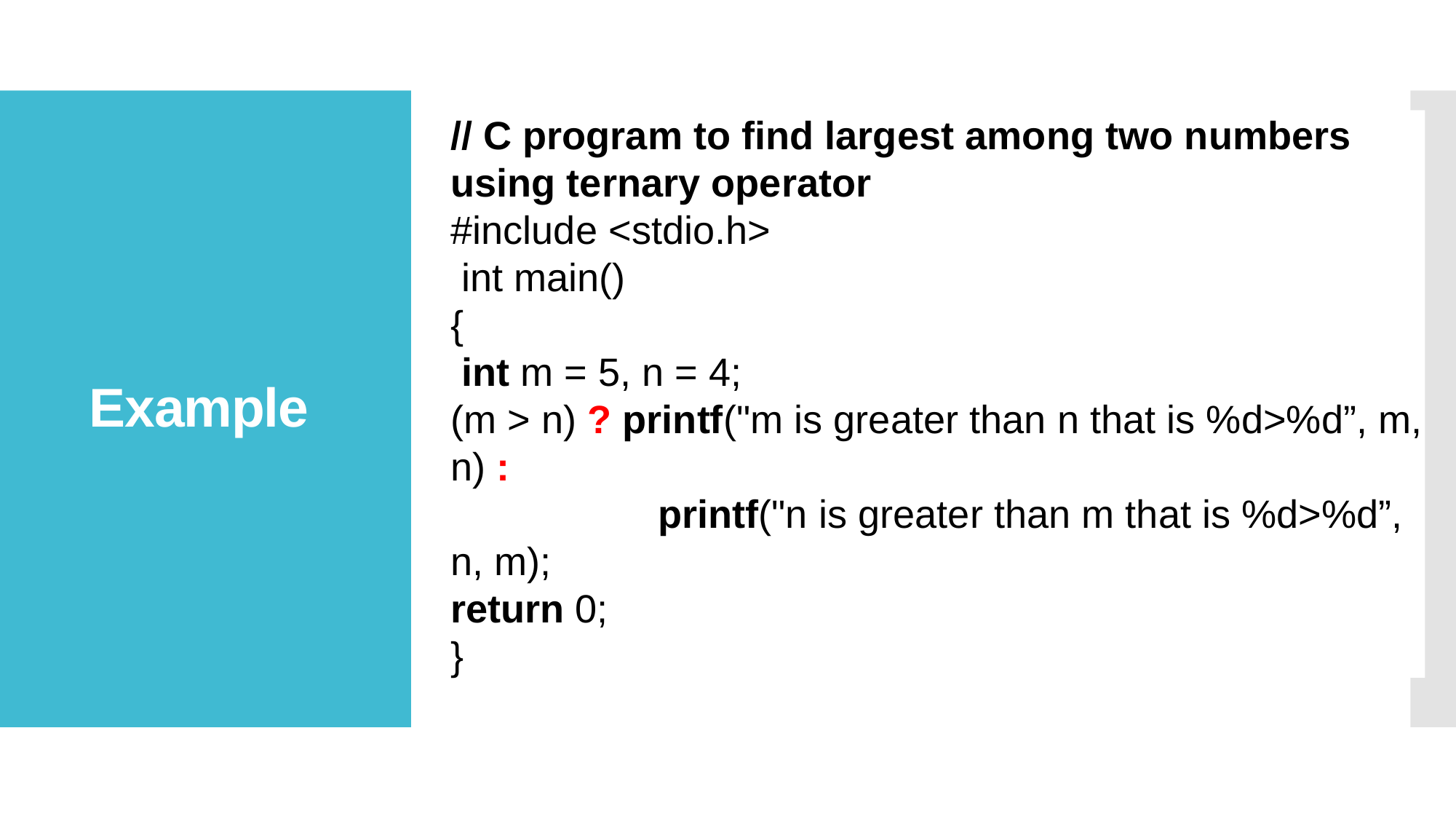

# Example
// C program to find largest among two numbers using ternary operator
#include <stdio.h>
 int main()
{
 int m = 5, n = 4;
(m > n) ? printf("m is greater than n that is %d>%d”, m, n) :
                   printf("n is greater than m that is %d>%d”, n, m);
return 0;
}